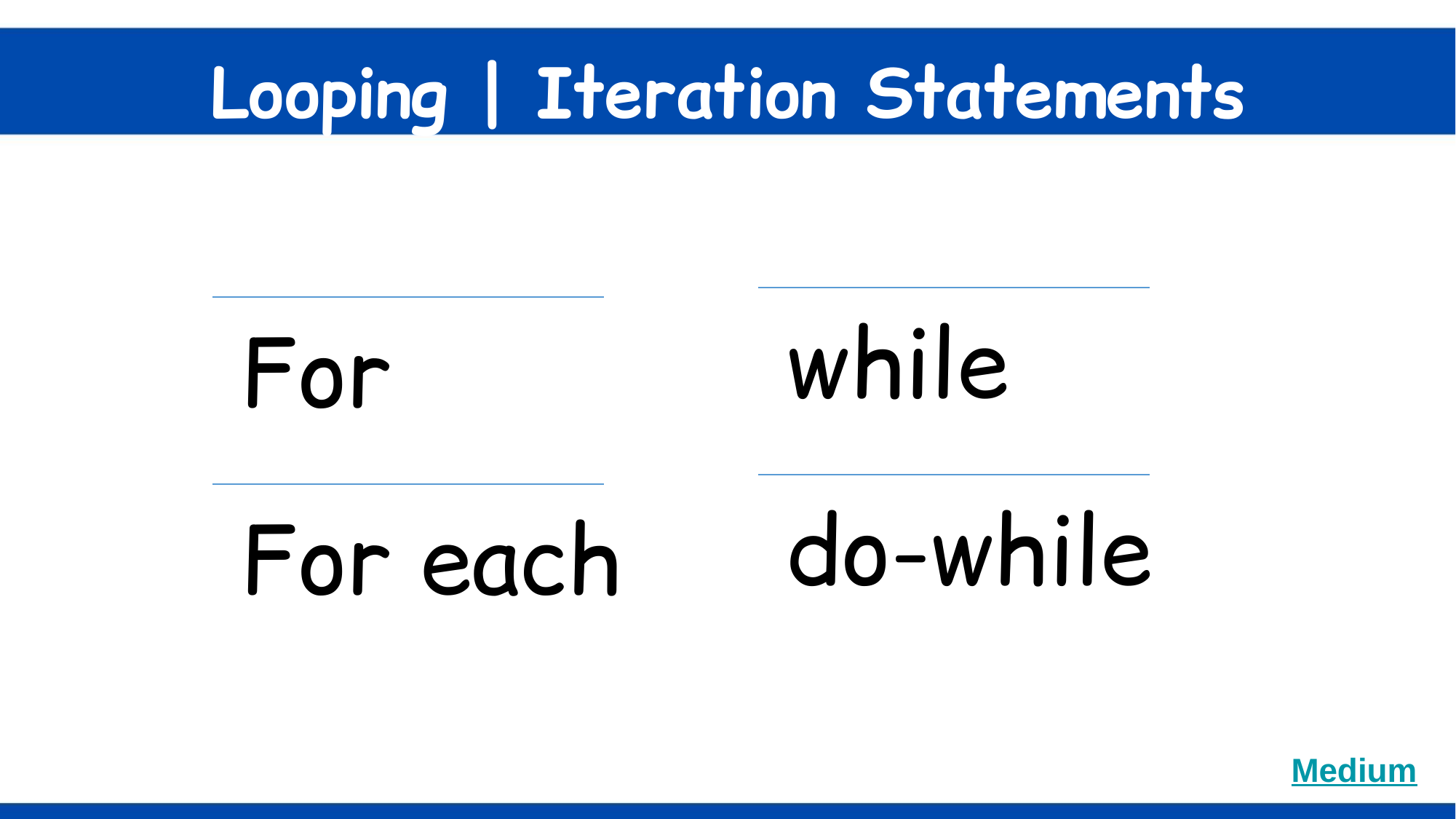

Looping | Iteration Statements
while
For

do-while

For each
Medium